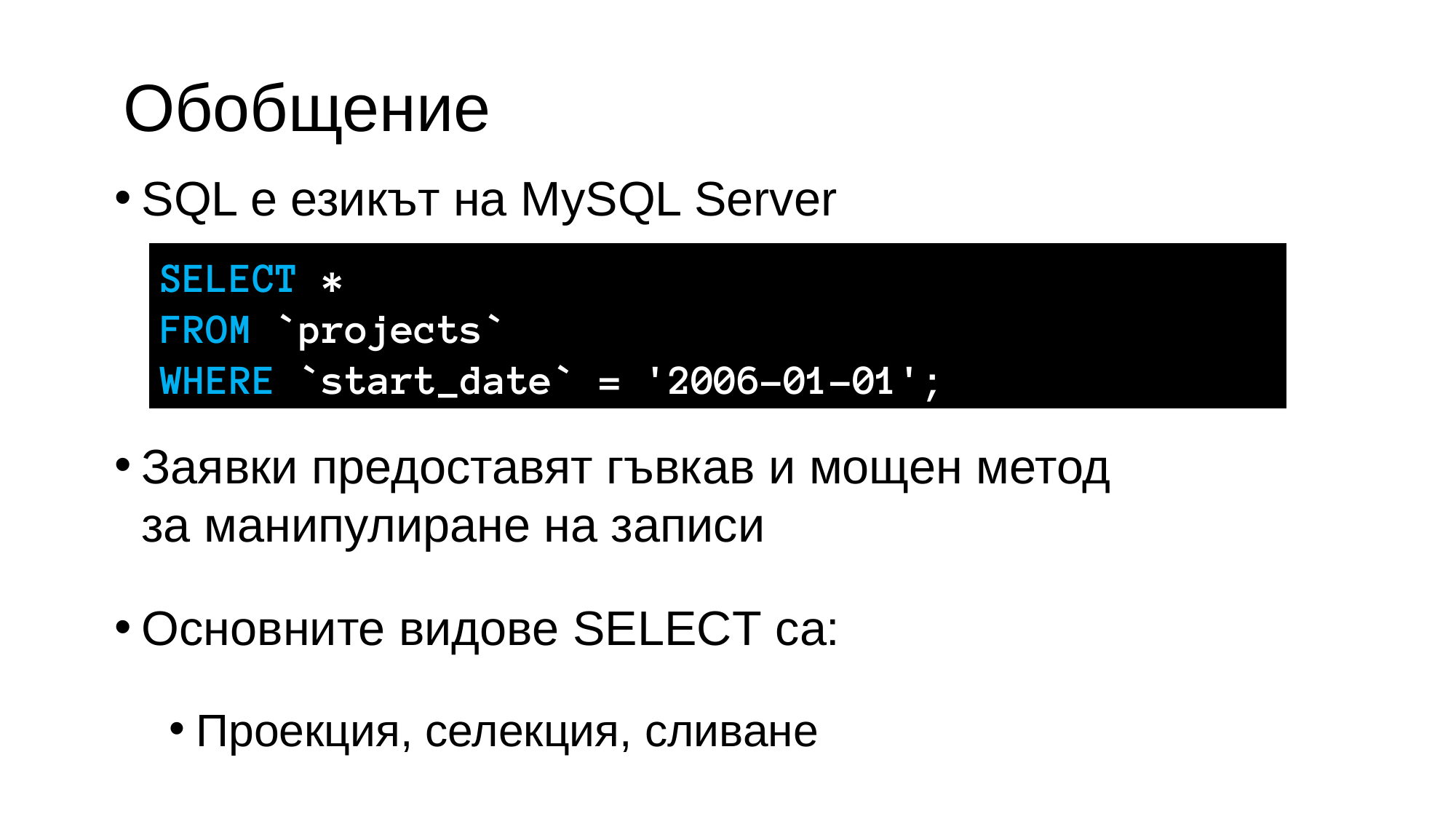

# Обобщение
SQL е езикът на MySQL Server
Заявки предоставят гъвкав и мощен метод
за манипулиране на записи
Основните видове SELECT са:
Проекция, селекция, сливане
SELECT *
FROM `projects`
WHERE `start_date` = '2006-01-01';